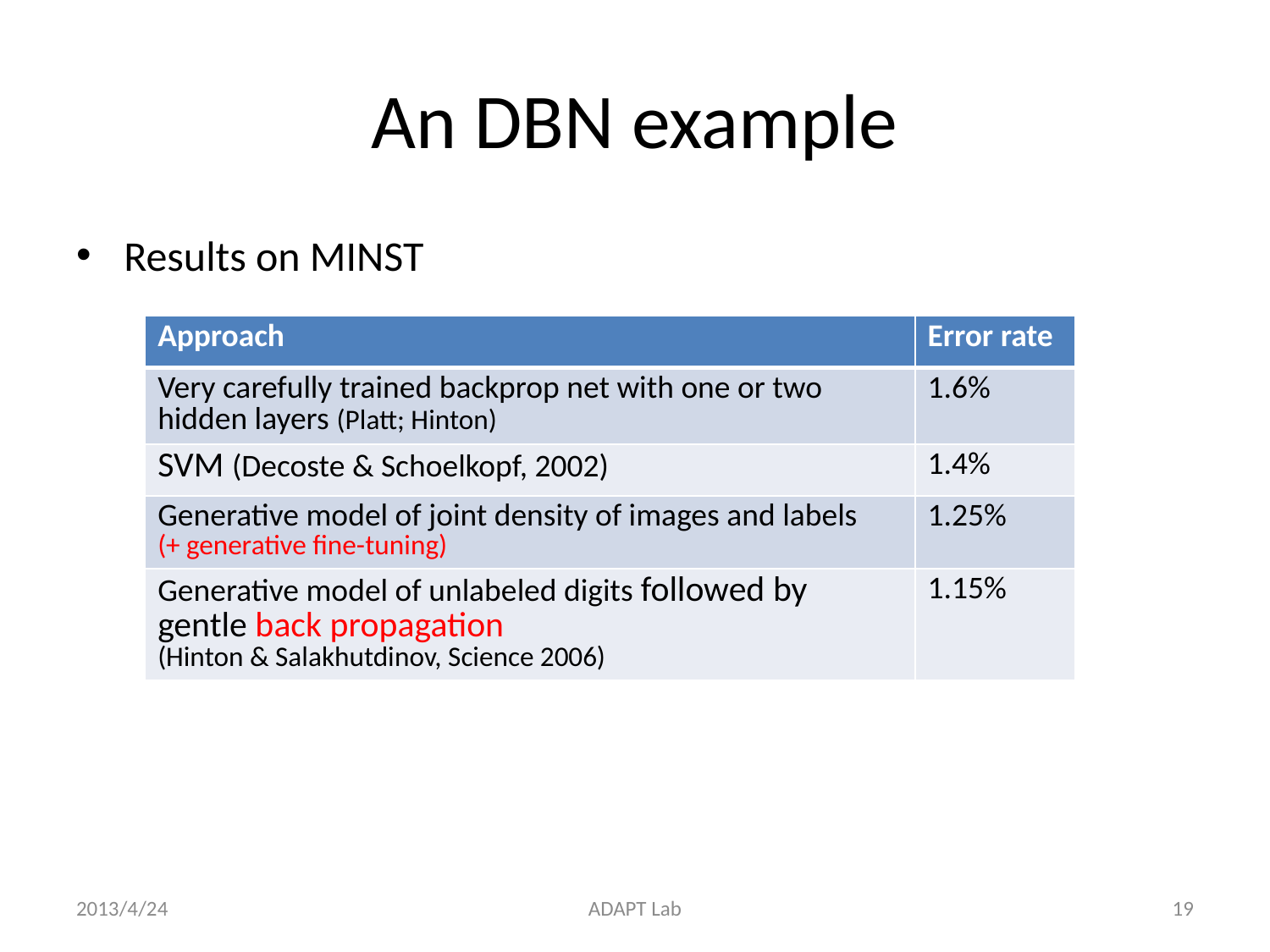

# An DBN example
Results on MINST
| Approach | Error rate |
| --- | --- |
| Very carefully trained backprop net with one or two hidden layers (Platt; Hinton) | 1.6% |
| SVM (Decoste & Schoelkopf, 2002) | 1.4% |
| Generative model of joint density of images and labels (+ generative fine-tuning) | 1.25% |
| Generative model of unlabeled digits followed by gentle back propagation (Hinton & Salakhutdinov, Science 2006) | 1.15% |
2013/4/24
ADAPT Lab
19